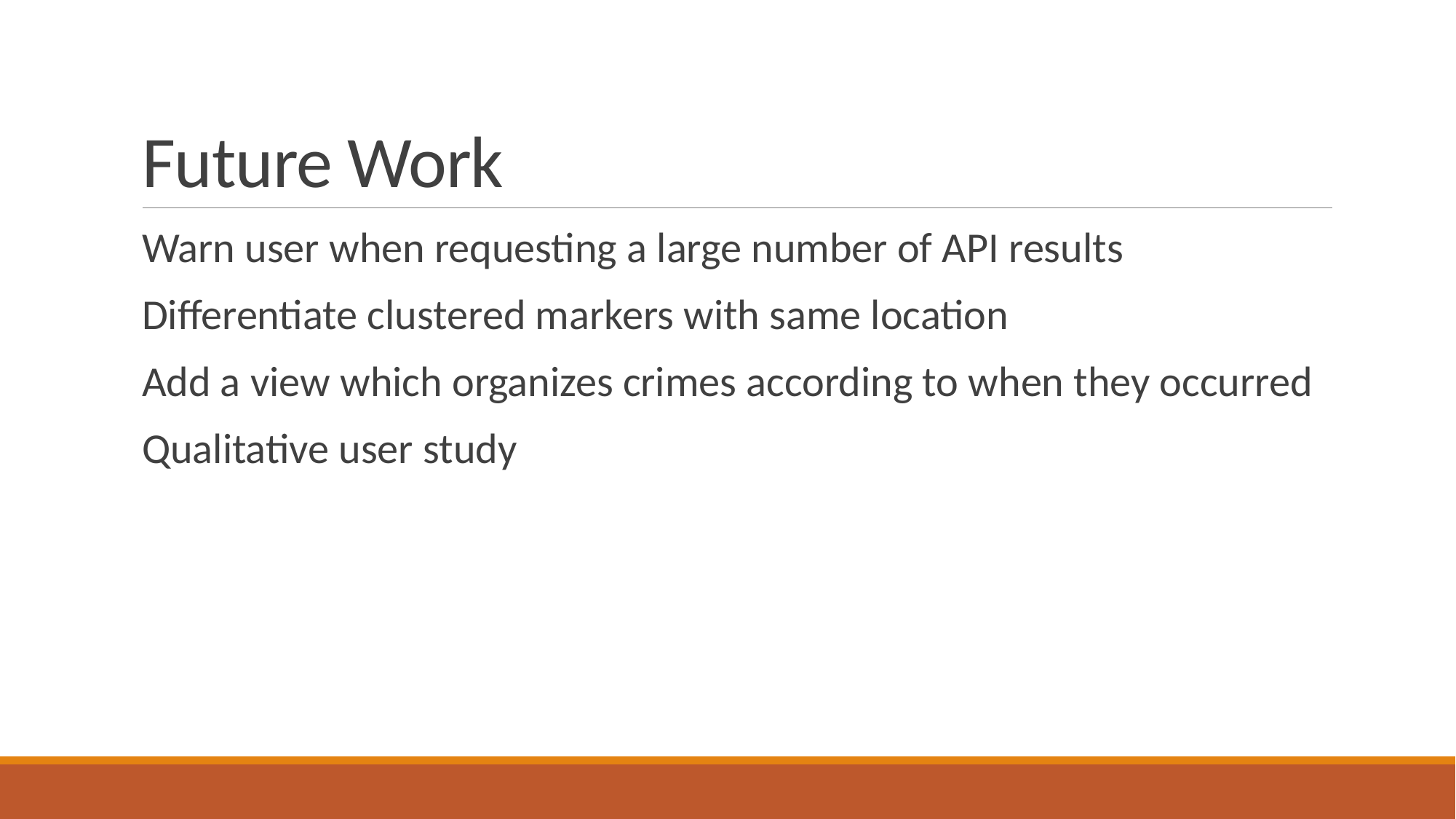

# Future Work
Warn user when requesting a large number of API results
Differentiate clustered markers with same location
Add a view which organizes crimes according to when they occurred
Qualitative user study